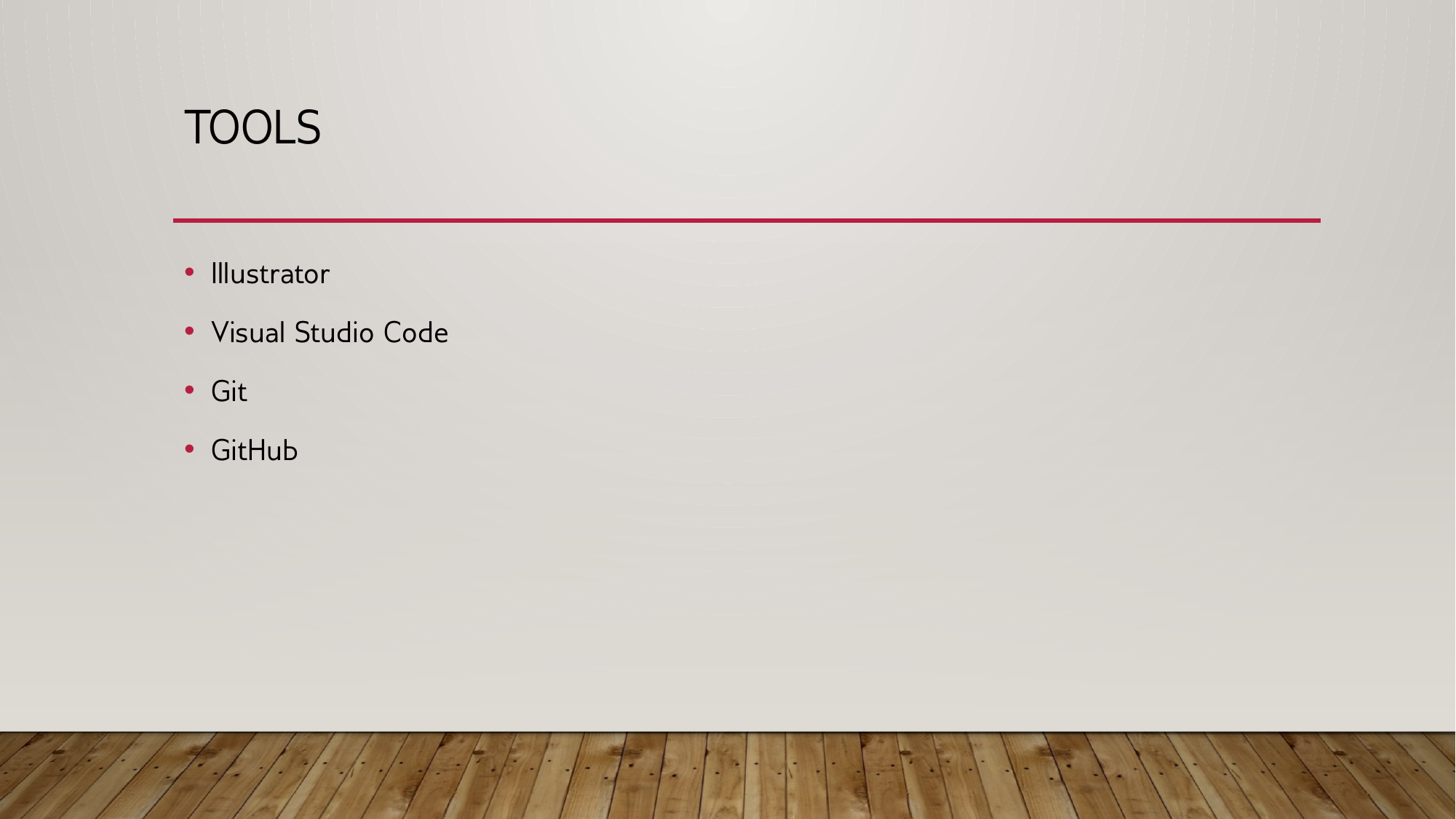

# tools
Illustrator
Visual Studio Code
Git
GitHub